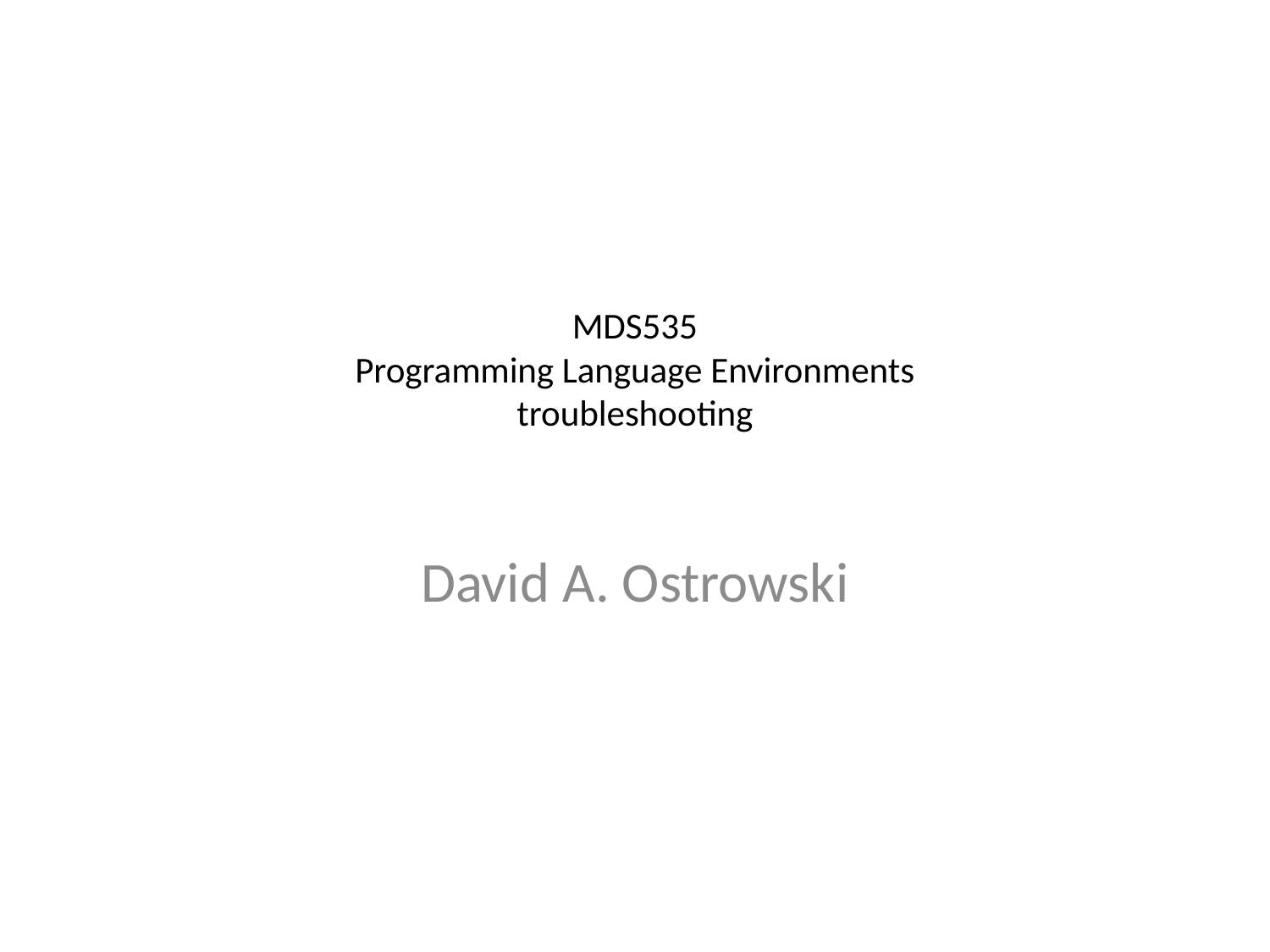

# MDS535 Programming Language Environments troubleshooting
David A. Ostrowski